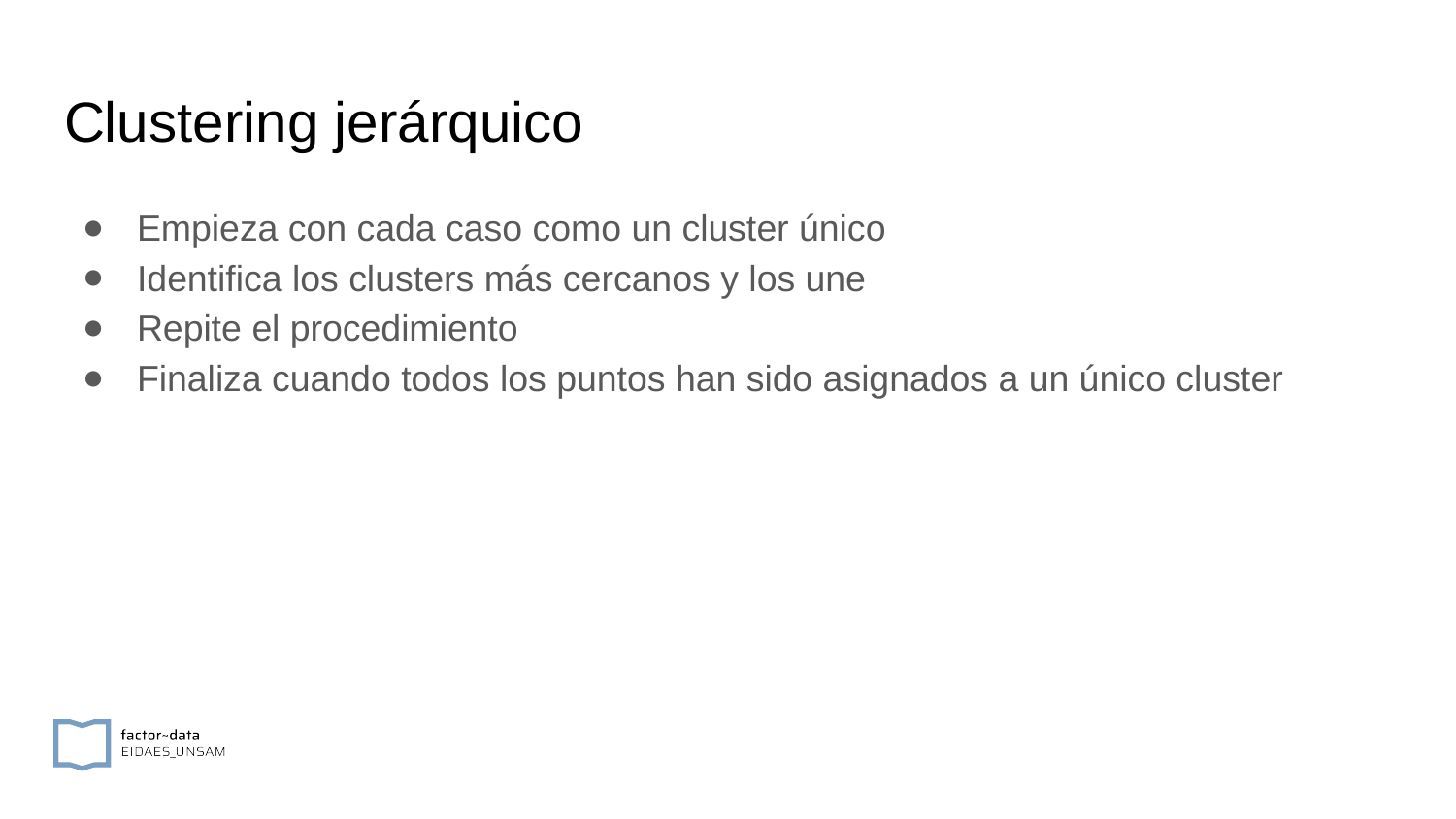

# Clustering jerárquico
Empieza con cada caso como un cluster único
Identifica los clusters más cercanos y los une
Repite el procedimiento
Finaliza cuando todos los puntos han sido asignados a un único cluster